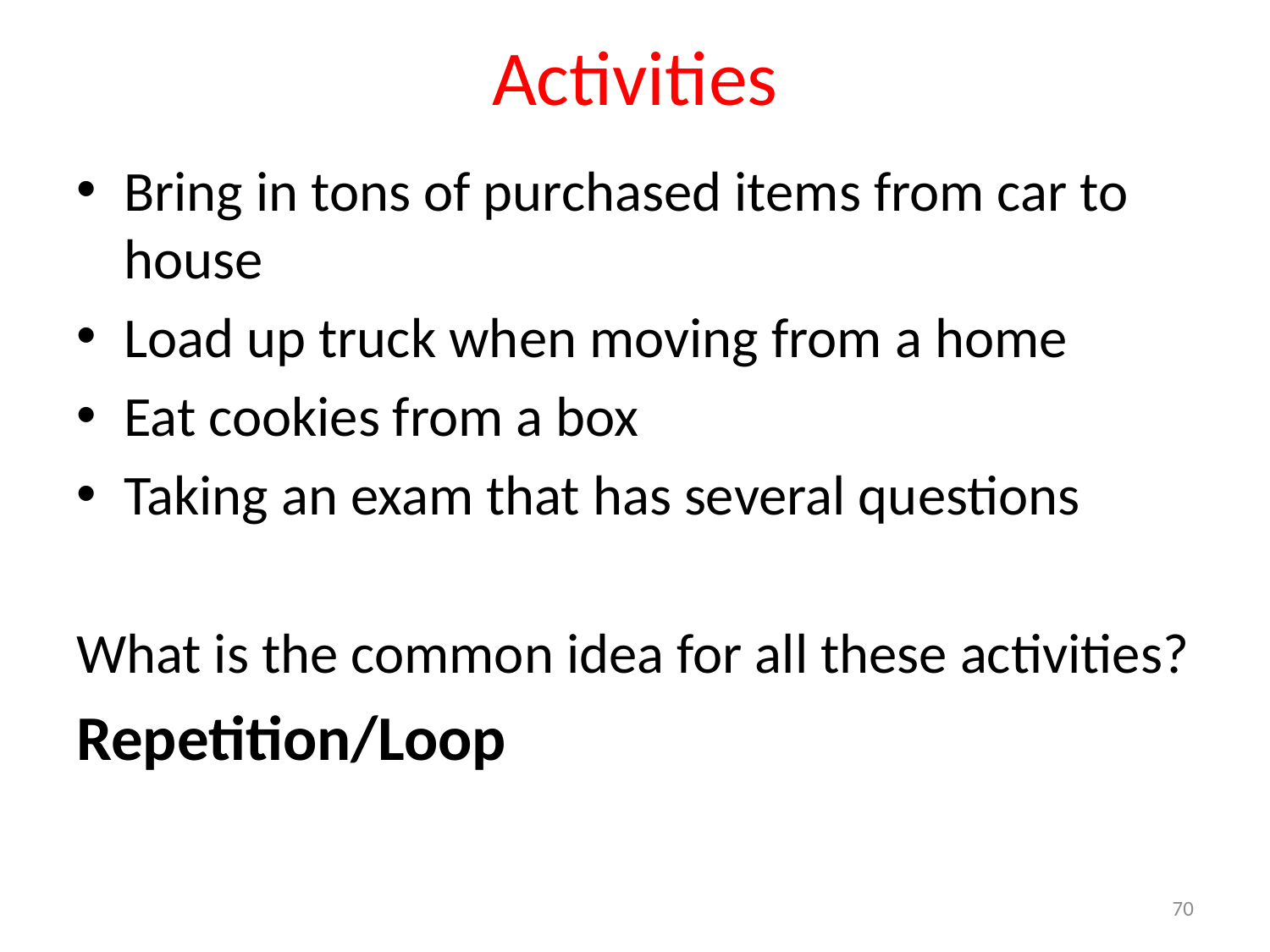

# Activities
Bring in tons of purchased items from car to house
Load up truck when moving from a home
Eat cookies from a box
Taking an exam that has several questions

What is the common idea for all these activities?
Repetition/Loop

70